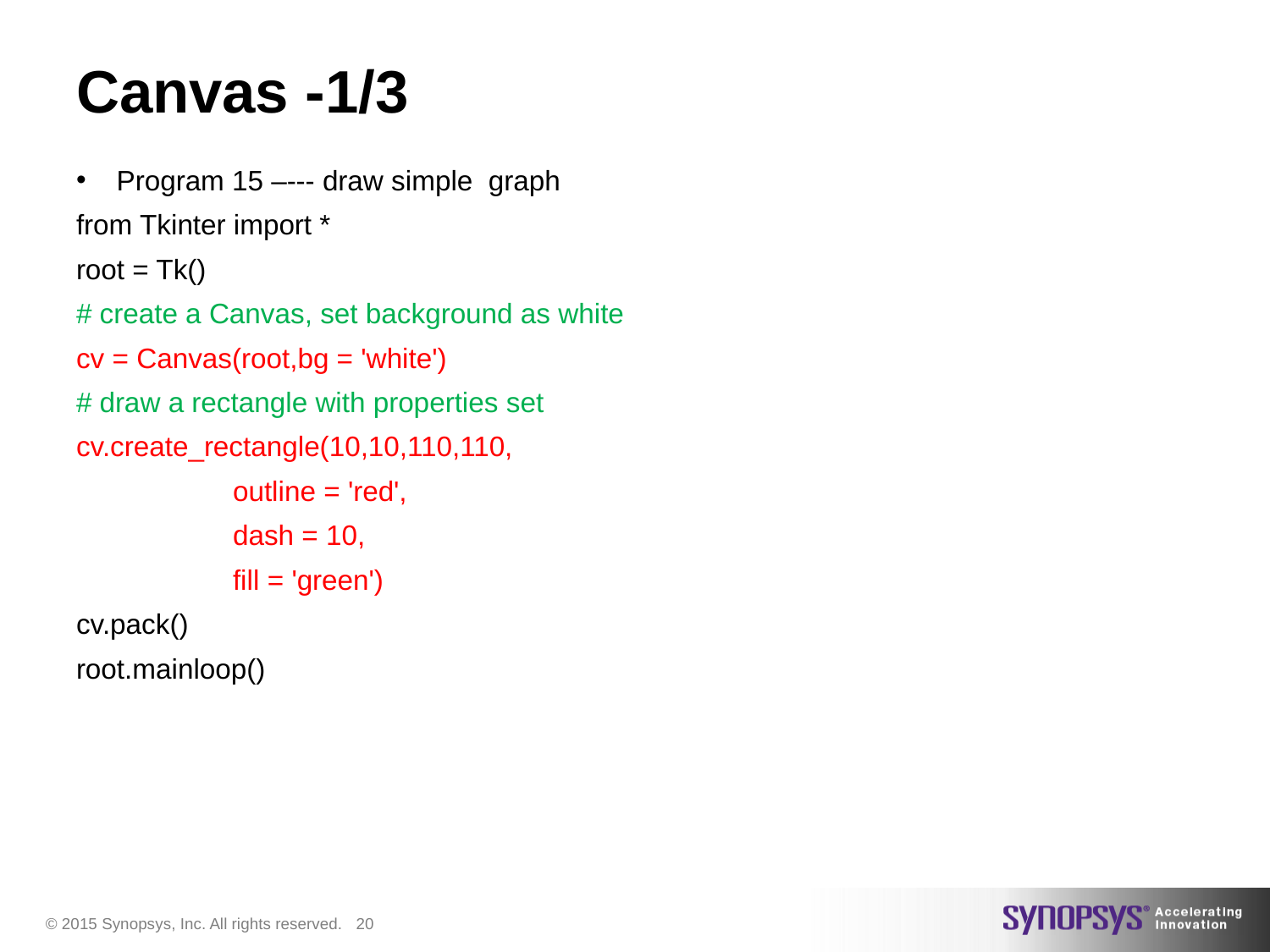

# Canvas -1/3
Program 15 –--- draw simple  graph
from Tkinter import *
root = Tk()
# create a Canvas, set background as white
cv = Canvas(root,bg = 'white')
# draw a rectangle with properties set
cv.create_rectangle(10,10,110,110,
                    outline = 'red',
                    dash = 10,
                    fill = 'green')
cv.pack()
root.mainloop()